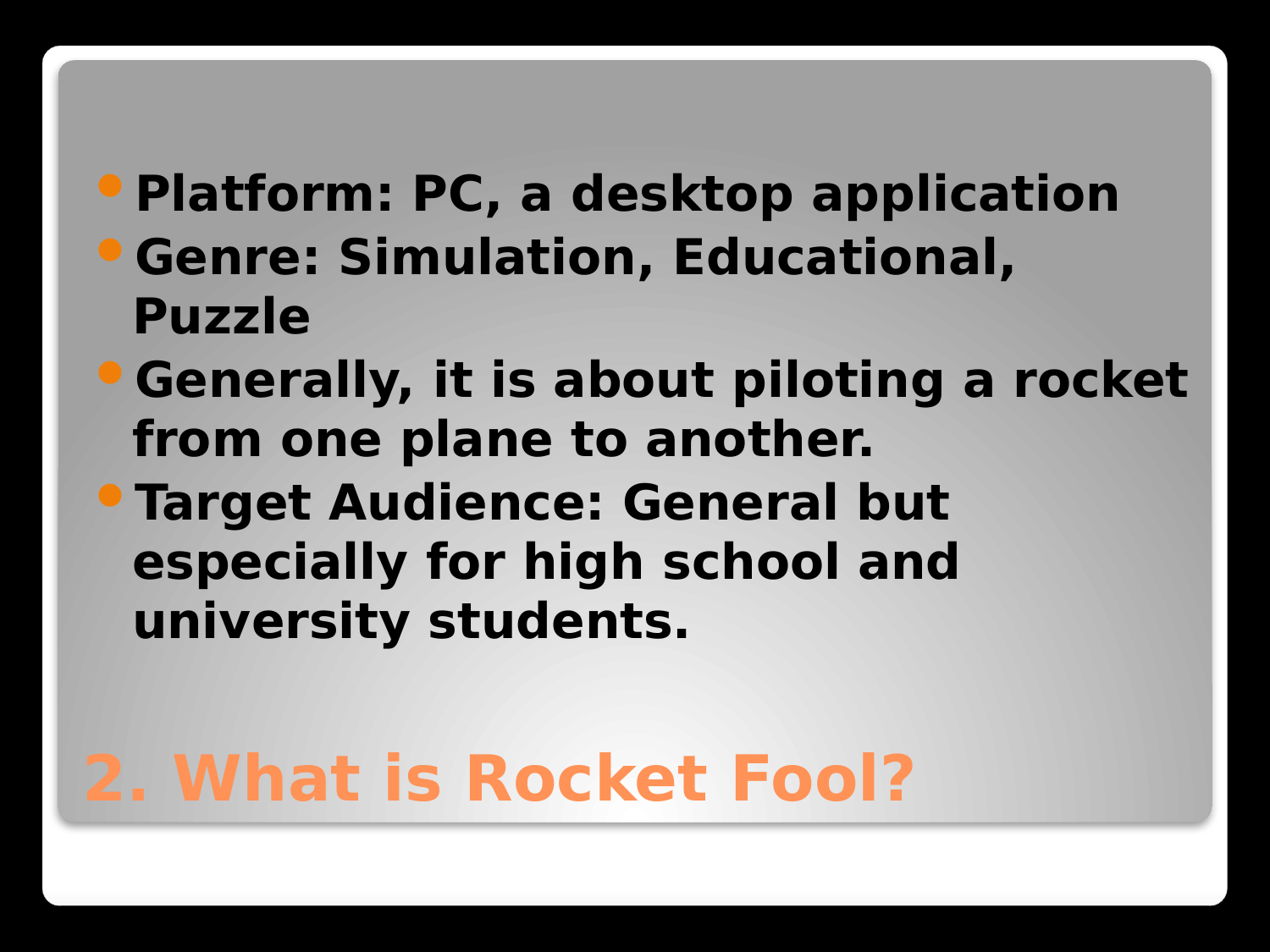

Platform: PC, a desktop application
Genre: Simulation, Educational, Puzzle
Generally, it is about piloting a rocket from one plane to another.
Target Audience: General but especially for high school and university students.
# 2. What is Rocket Fool?